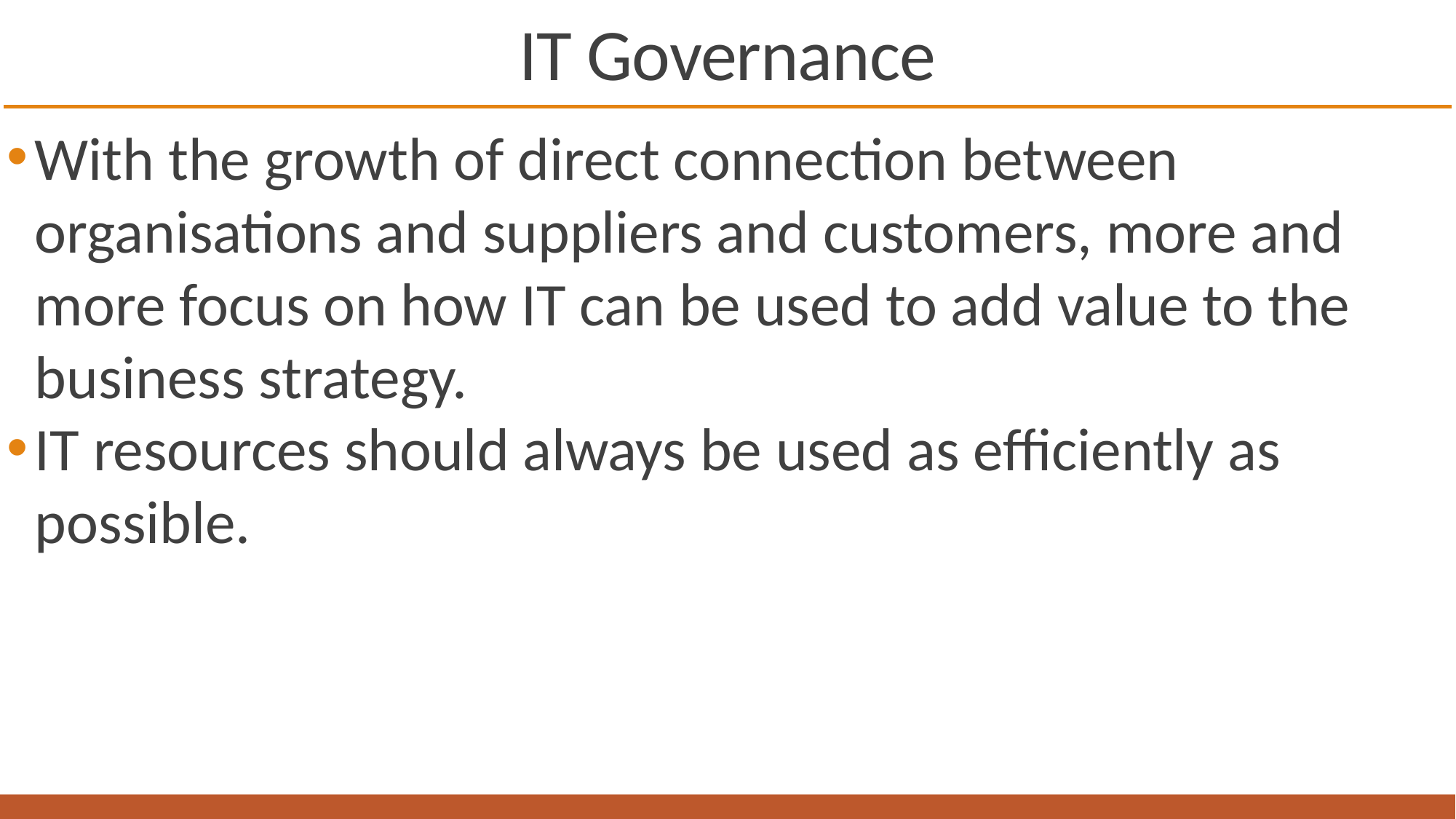

# IT Governance
With the growth of direct connection between organisations and suppliers and customers, more and more focus on how IT can be used to add value to the business strategy.
IT resources should always be used as efficiently as possible.